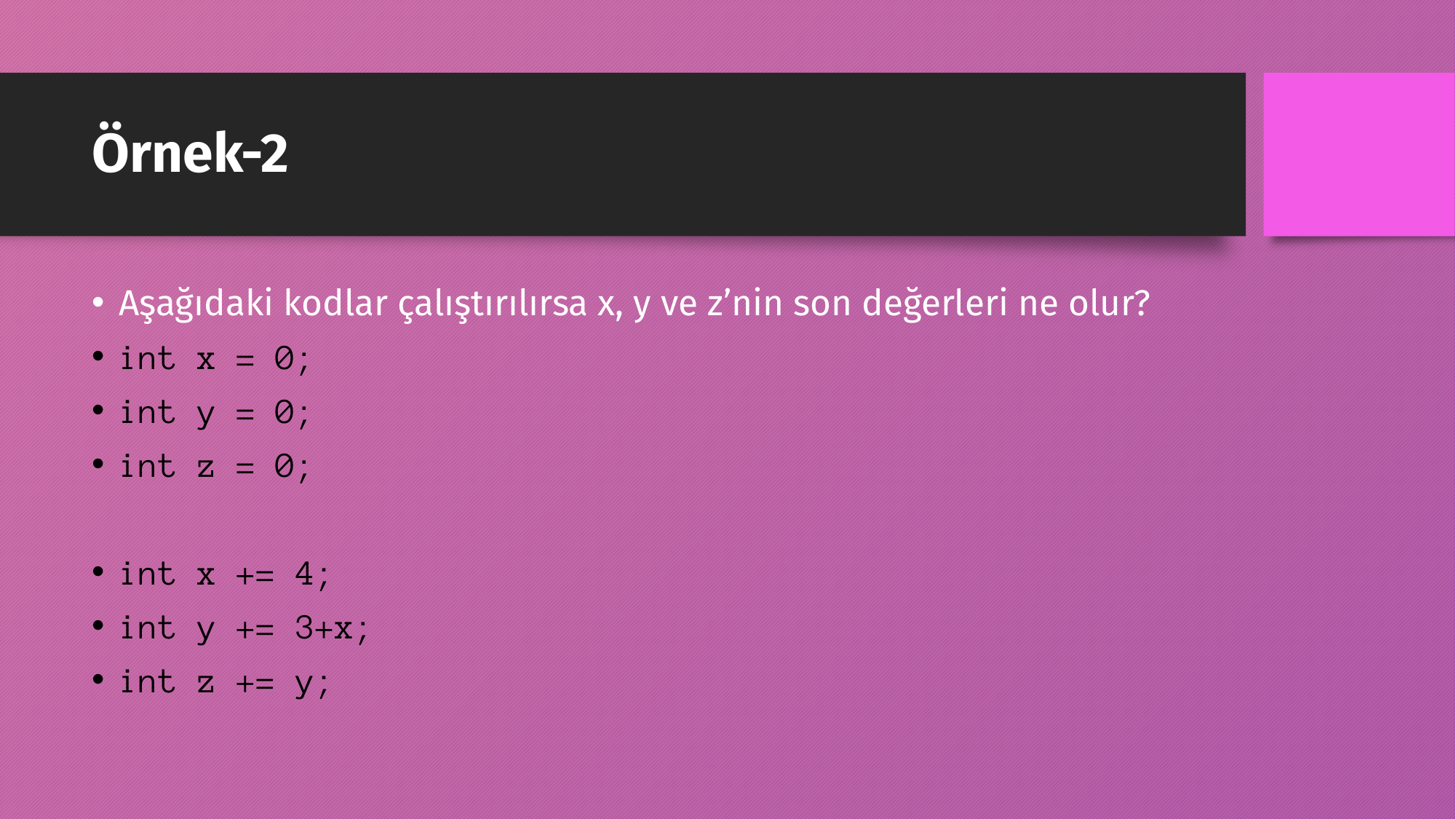

# Örnek-2
Aşağıdaki kodlar çalıştırılırsa x, y ve z’nin son değerleri ne olur?
int x = 0;
int y = 0;
int z = 0;

int x += 4;
int y += 3+x;
int z += y;